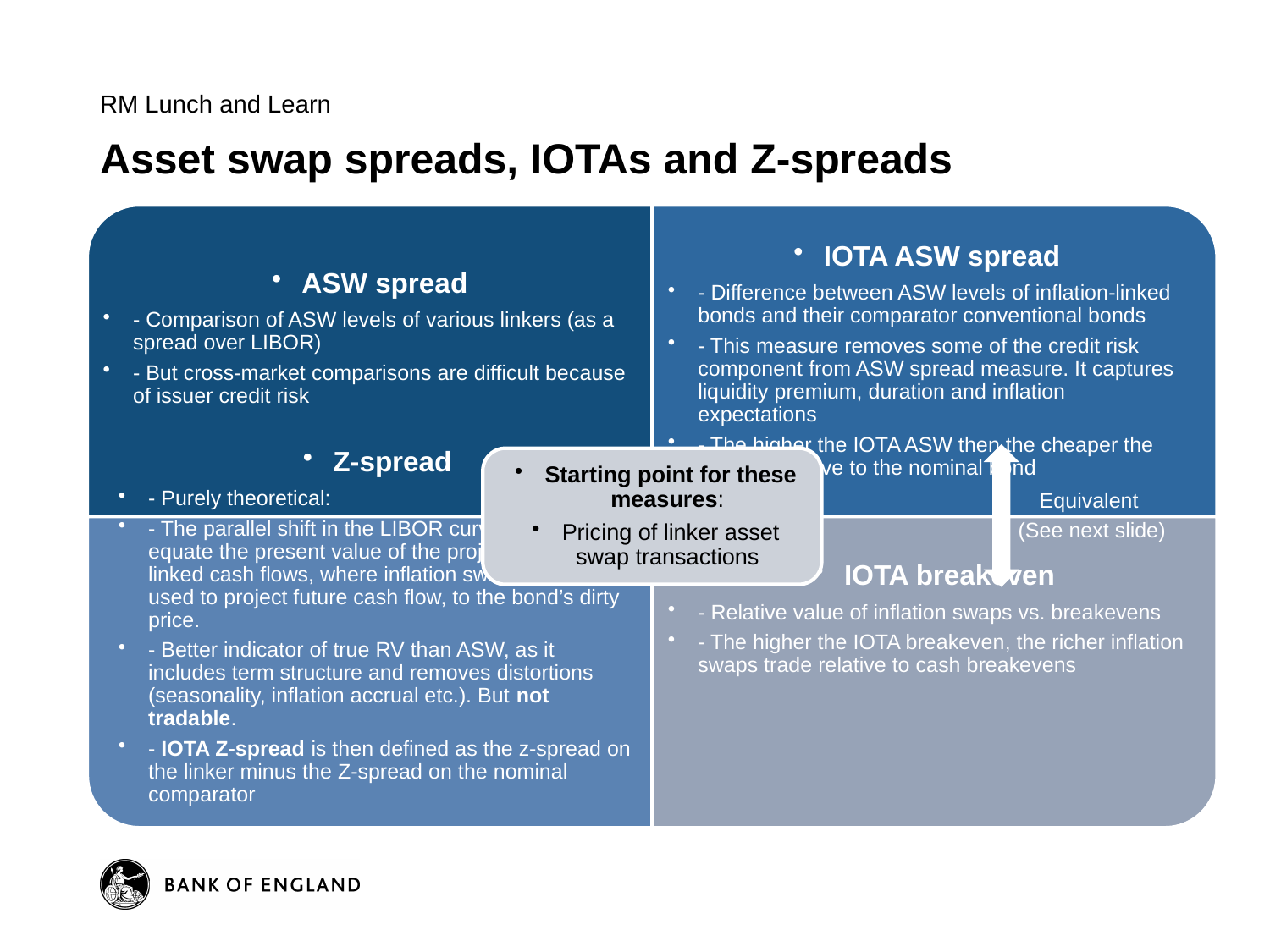

RM Lunch and Learn
# Asset swap spreads, IOTAs and Z-spreads
ASW spread
- Comparison of ASW levels of various linkers (as a spread over LIBOR)
- But cross-market comparisons are difficult because of issuer credit risk

IOTA ASW spread
- Difference between ASW levels of inflation-linked bonds and their comparator conventional bonds
- This measure removes some of the credit risk component from ASW spread measure. It captures liquidity premium, duration and inflation expectations
- The higher the IOTA ASW then the cheaper the linker is relative to the nominal bond
Z-spread
- Purely theoretical:
- The parallel shift in the LIBOR curve required to equate the present value of the projected inflation-linked cash flows, where inflation swap curve is used to project future cash flow, to the bond’s dirty price.
- Better indicator of true RV than ASW, as it includes term structure and removes distortions (seasonality, inflation accrual etc.). But not tradable.
- IOTA Z-spread is then defined as the z-spread on the linker minus the Z-spread on the nominal comparator

r
IOTA breakeven
- Relative value of inflation swaps vs. breakevens
- The higher the IOTA breakeven, the richer inflation swaps trade relative to cash breakevens

Starting point for these measures:
Pricing of linker asset swap transactions

Equivalent
(See next slide)